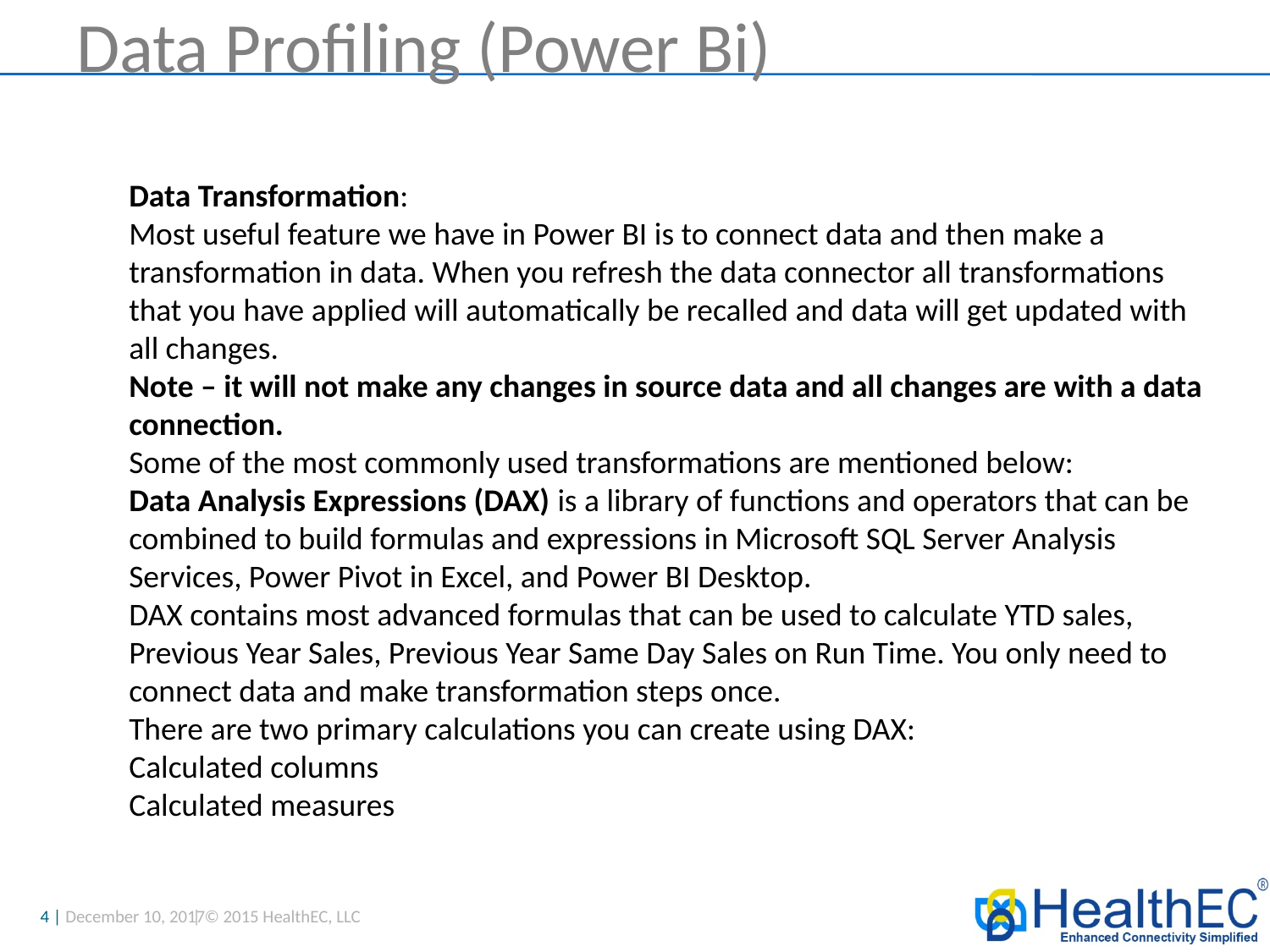

# Data Profiling (Power Bi)
Data Transformation:
Most useful feature we have in Power BI is to connect data and then make a transformation in data. When you refresh the data connector all transformations that you have applied will automatically be recalled and data will get updated with all changes.
Note – it will not make any changes in source data and all changes are with a data connection.
Some of the most commonly used transformations are mentioned below:
Data Analysis Expressions (DAX) is a library of functions and operators that can be combined to build formulas and expressions in Microsoft SQL Server Analysis Services, Power Pivot in Excel, and Power BI Desktop.
DAX contains most advanced formulas that can be used to calculate YTD sales, Previous Year Sales, Previous Year Same Day Sales on Run Time. You only need to connect data and make transformation steps once.
There are two primary calculations you can create using DAX:
Calculated columns
Calculated measures
4 |
December 10, 2017
| © 2015 HealthEC, LLC